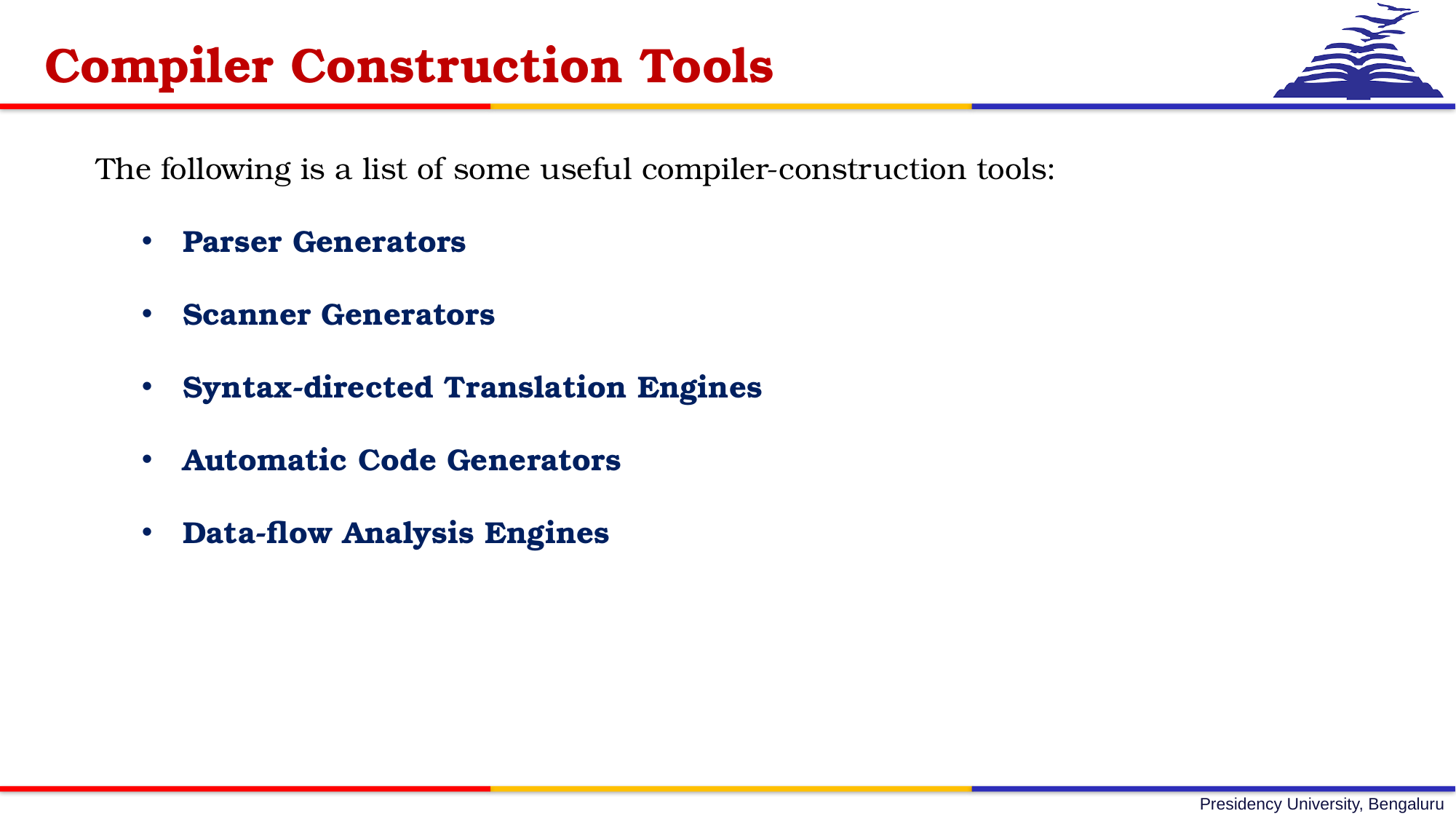

Compiler Construction Tools
The following is a list of some useful compiler-construction tools:

Parser Generators

Scanner Generators

Syntax-directed Translation Engines

Automatic Code Generators

Data-flow Analysis Engines